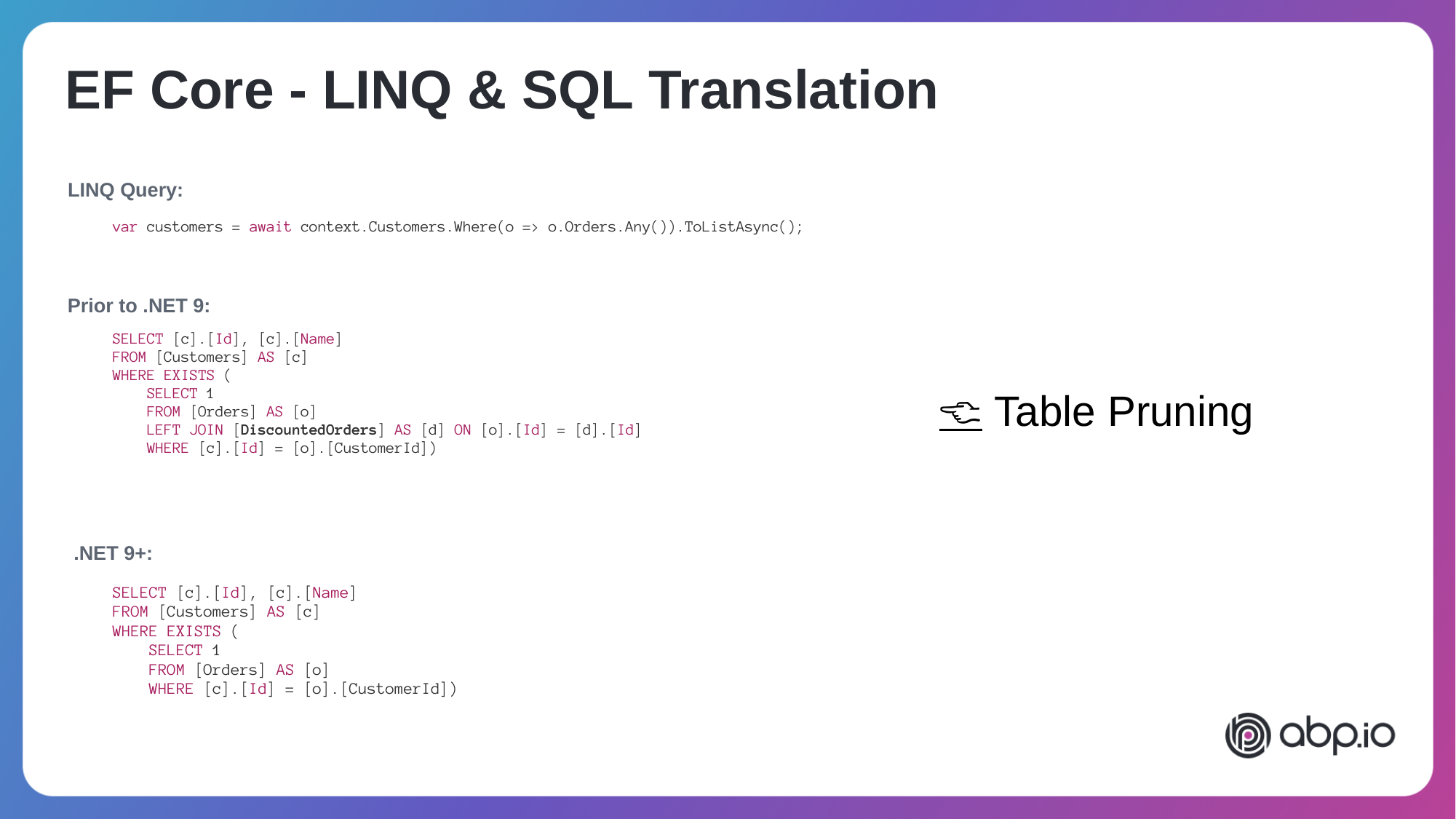

EF Core - LINQ & SQL Translation
LINQ Query:

| var customers = await context.Customers.Where(o => o.Orders.Any()).ToListAsync(); |
| --- |
Prior to .NET 9:
| SELECT [c].[Id], [c].[Name] FROM [Customers] AS [c] WHERE EXISTS ( SELECT 1 FROM [Orders] AS [o] LEFT JOIN [DiscountedOrders] AS [d] ON [o].[Id] = [d].[Id] WHERE [c].[Id] = [o].[CustomerId]) |
| --- |
👈 Table Pruning
.NET 9+:
| SELECT [c].[Id], [c].[Name] FROM [Customers] AS [c] WHERE EXISTS ( SELECT 1 FROM [Orders] AS [o] WHERE [c].[Id] = [o].[CustomerId]) |
| --- |